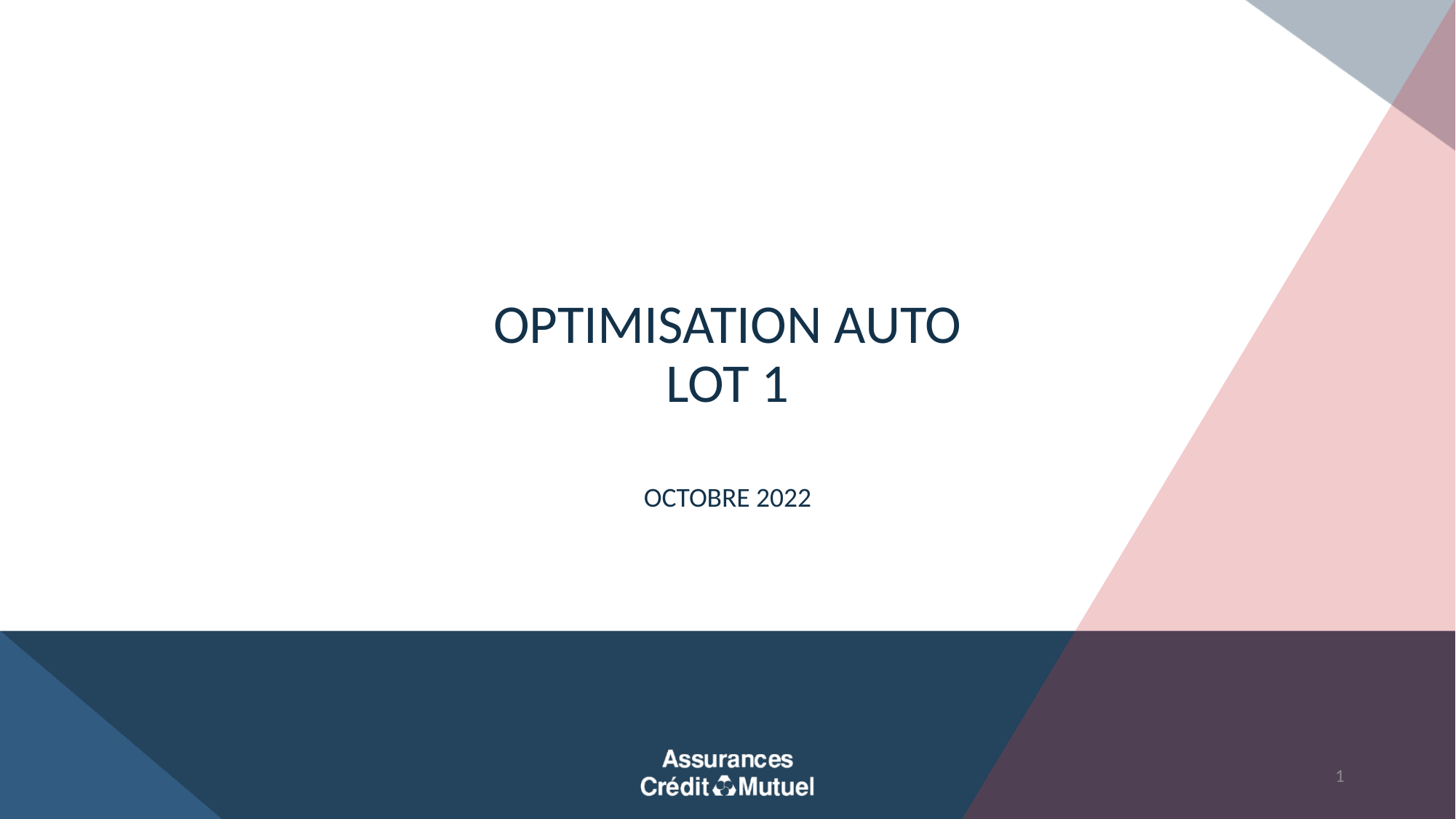

# OPTIMISATION AUTO LOT 1

OCTOBRE 2022
1